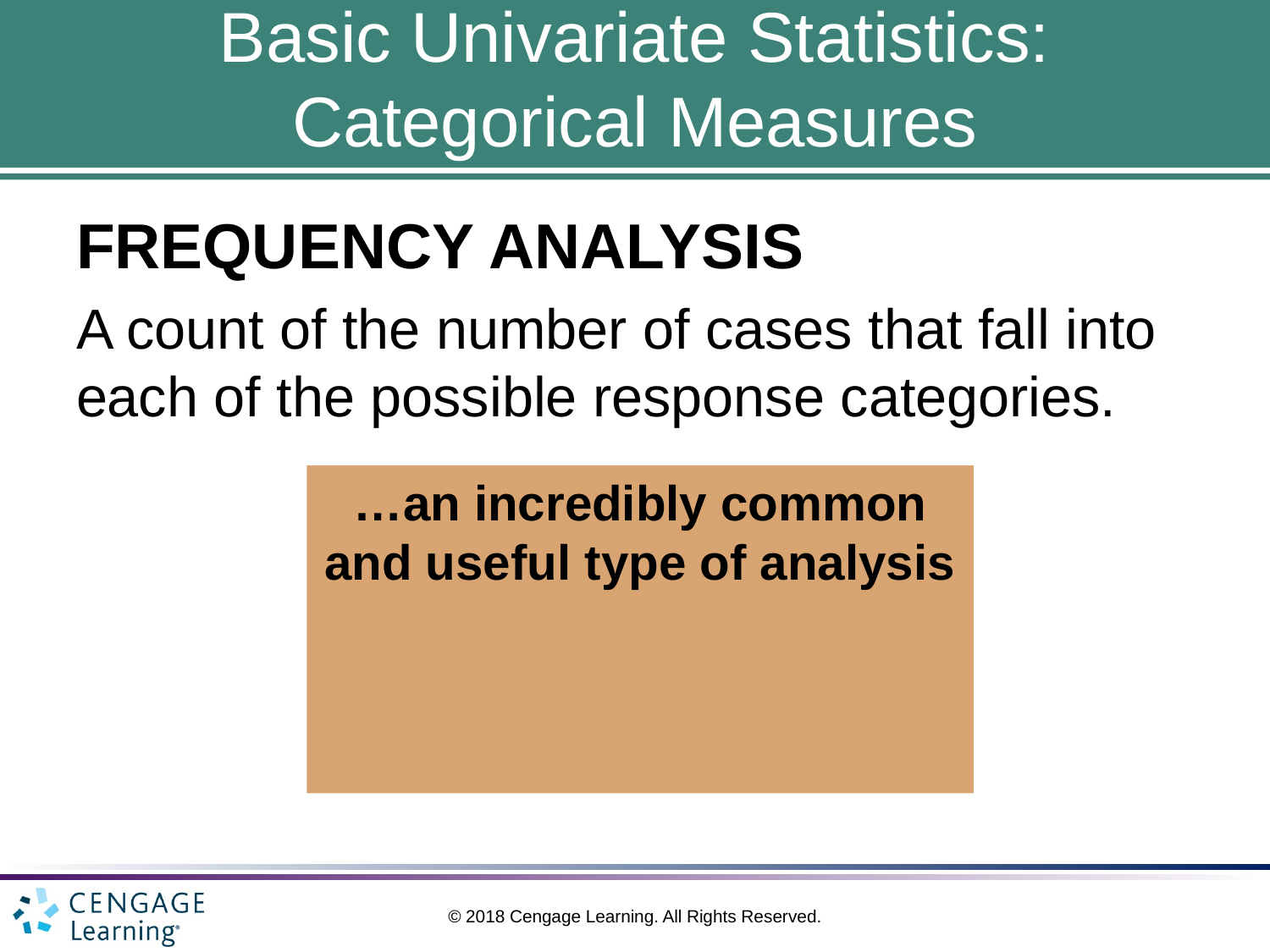

# Basic Univariate Statistics: Categorical Measures
FREQUENCY ANALYSIS
A count of the number of cases that fall into each of the possible response categories.
…an incredibly common and useful type of analysis